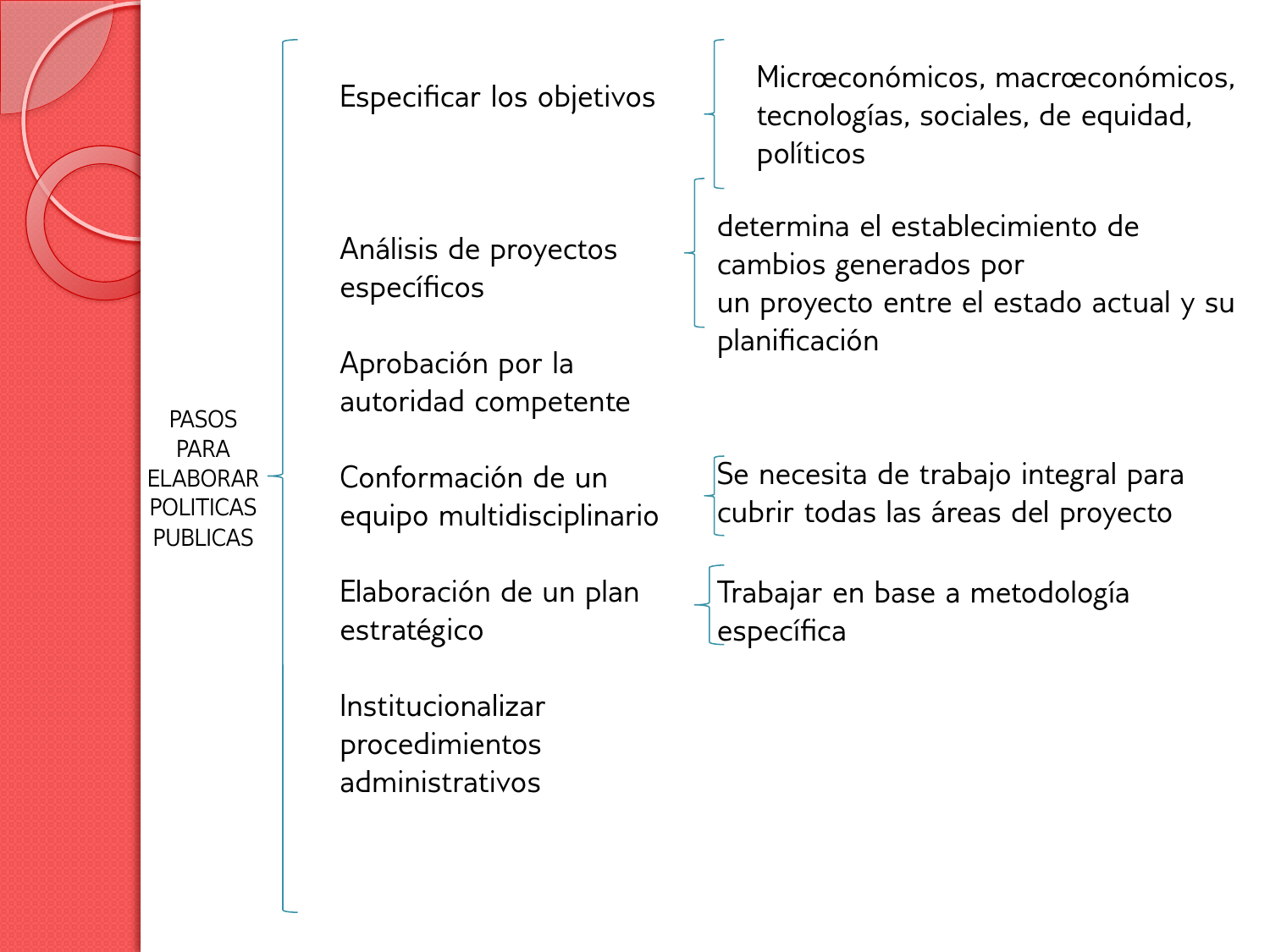

Microeconómicos, macroeconómicos, tecnologías, sociales, de equidad, políticos
Especificar los objetivos

Análisis de proyectos específicos

Aprobación por la autoridad competente

Conformación de un equipo multidisciplinario

Elaboración de un plan estratégico

Institucionalizar procedimientos administrativos

determina el establecimiento de cambios generados por un proyecto entre el estado actual y su planificación
PASOS PARA ELABORAR POLITICAS PUBLICAS
Se necesita de trabajo integral para cubrir todas las áreas del proyecto

Trabajar en base a metodología específica